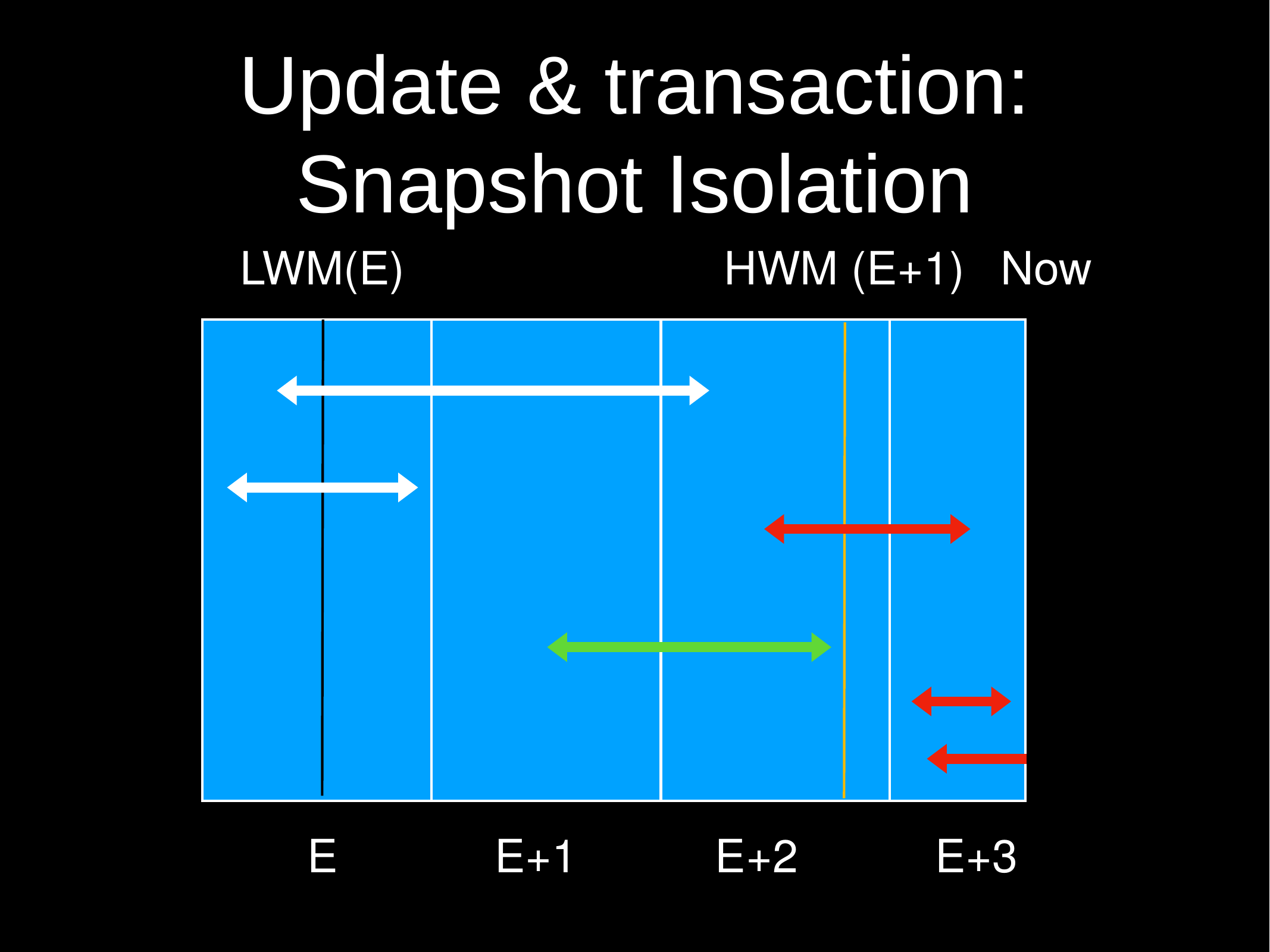

# Update & transaction: Snapshot Isolation
LWM(E)
HWM (E+1)
Now

E
E+1
E+2
E+3